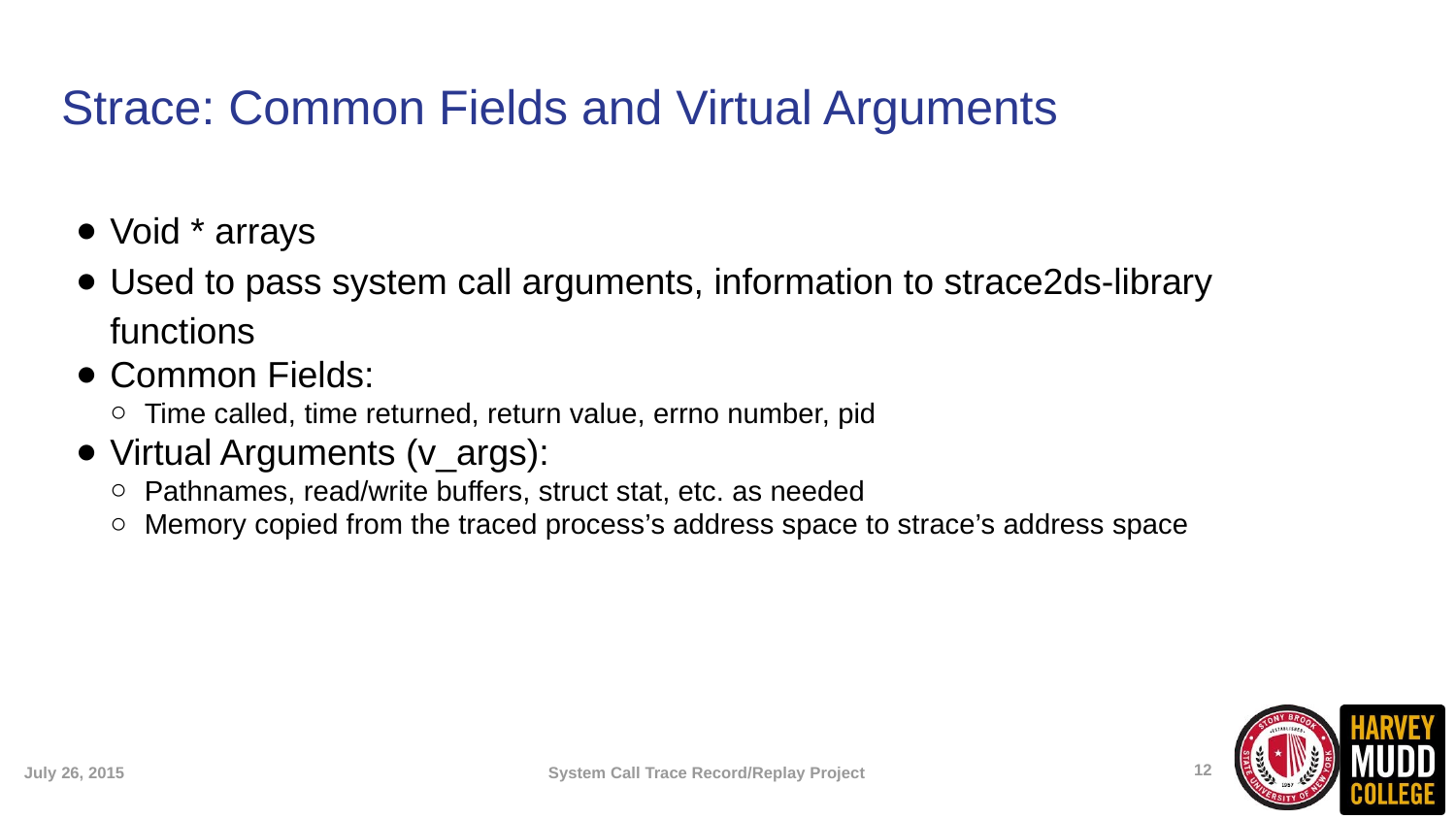

Strace: Common Fields and Virtual Arguments
Void * arrays
Used to pass system call arguments, information to strace2ds-library  functions
Common Fields:
Time called, time returned, return value, errno number, pid
Virtual Arguments (v_args):
Pathnames, read/write buffers, struct stat, etc. as needed
Memory copied from the traced process’s address space to strace’s address space
12
July 26, 2015
System Call Trace Record/Replay Project